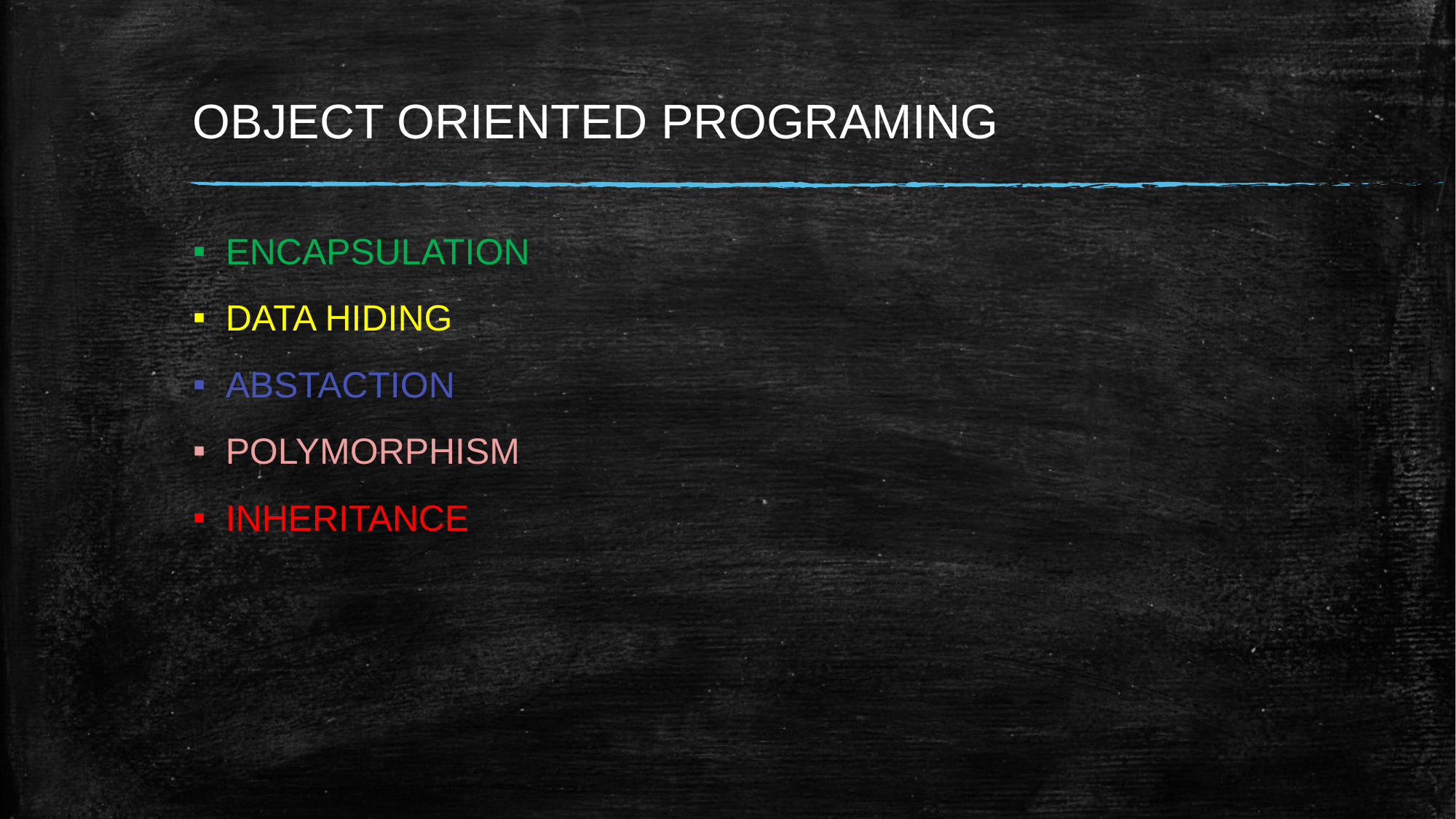

# OBJECT ORIENTED PROGRAMING
ENCAPSULATION
DATA HIDING
ABSTACTION
POLYMORPHISM
INHERITANCE